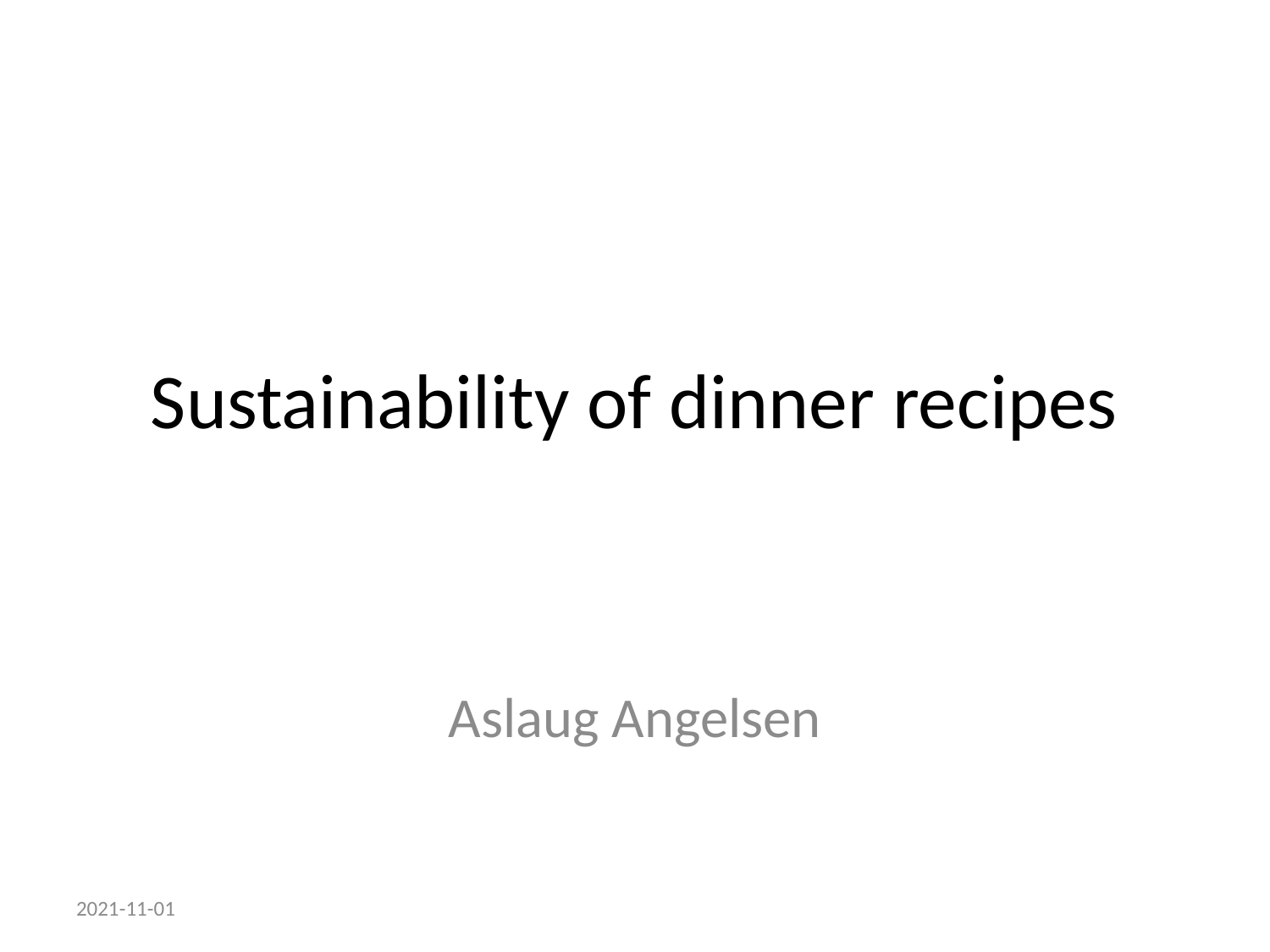

# Sustainability of dinner recipes
Aslaug Angelsen
2021-11-01